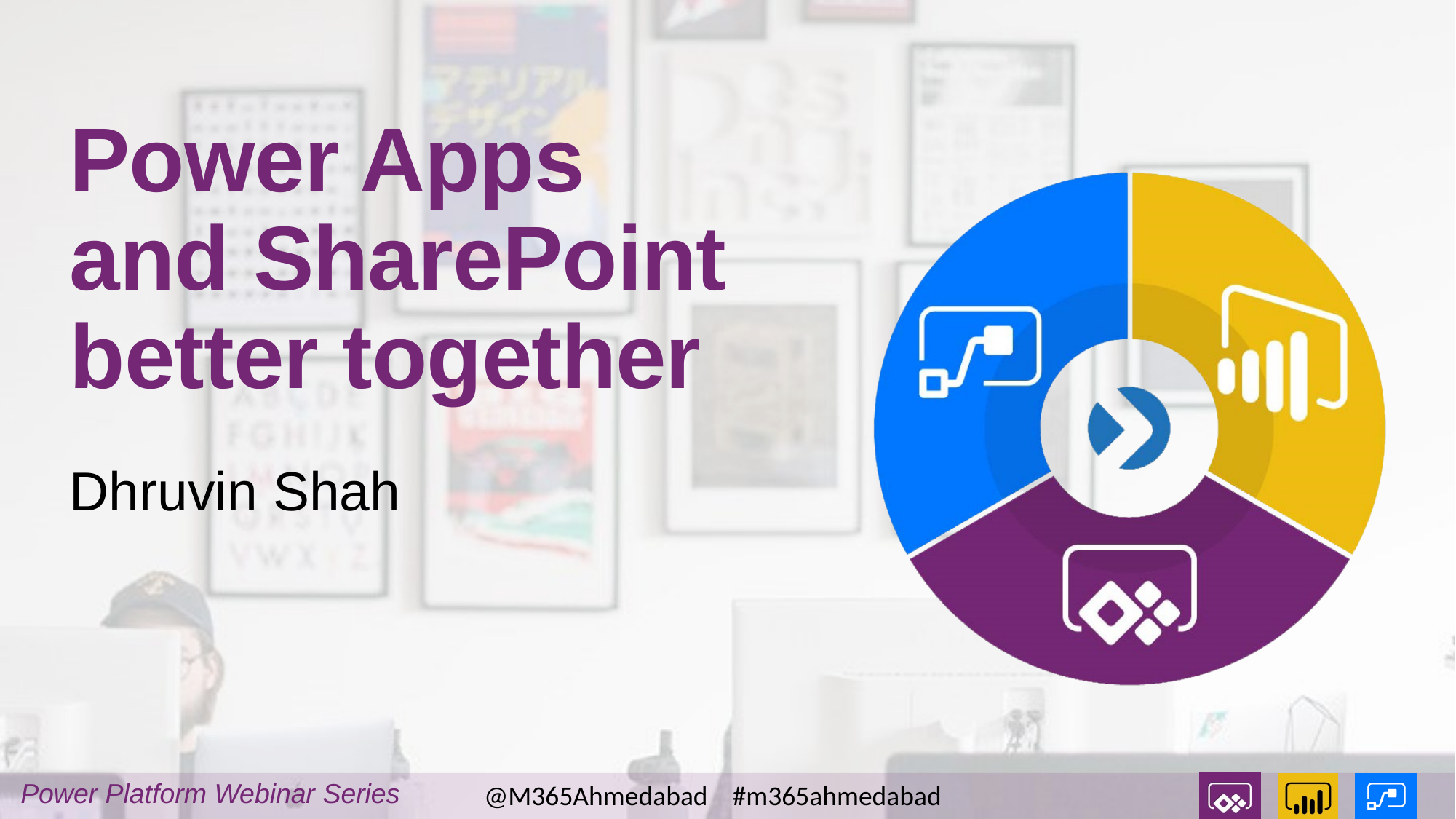

# Power Apps and SharePoint better together
Dhruvin Shah